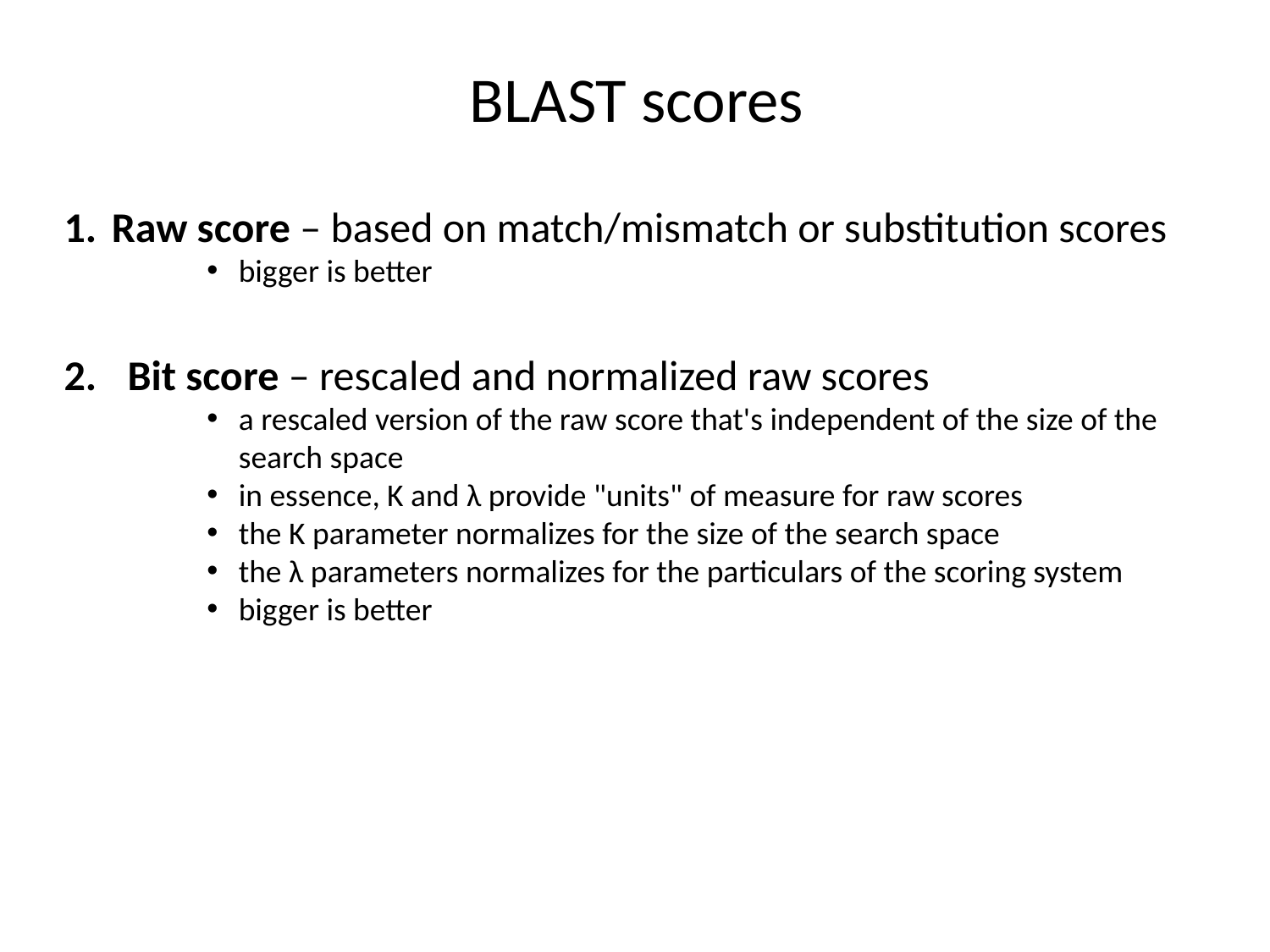

# BLAST scores
Raw score – based on match/mismatch or substitution scores
bigger is better

Bit score – rescaled and normalized raw scores
a rescaled version of the raw score that's independent of the size of the search space
in essence, K and λ provide "units" of measure for raw scores
the K parameter normalizes for the size of the search space
the λ parameters normalizes for the particulars of the scoring system
bigger is better